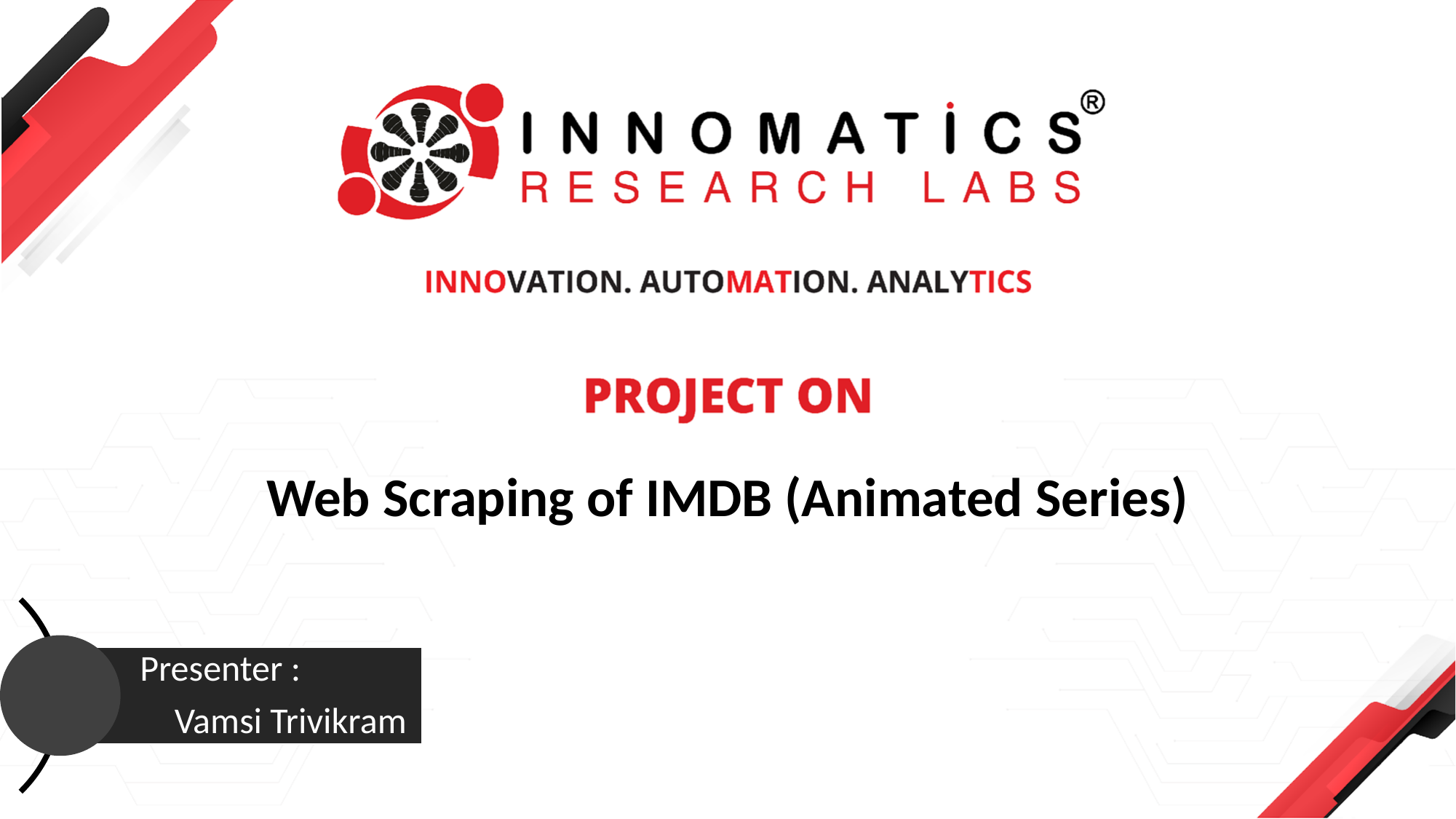

Web Scraping of IMDB (Animated Series)
Presenter :
     Vamsi Trivikram